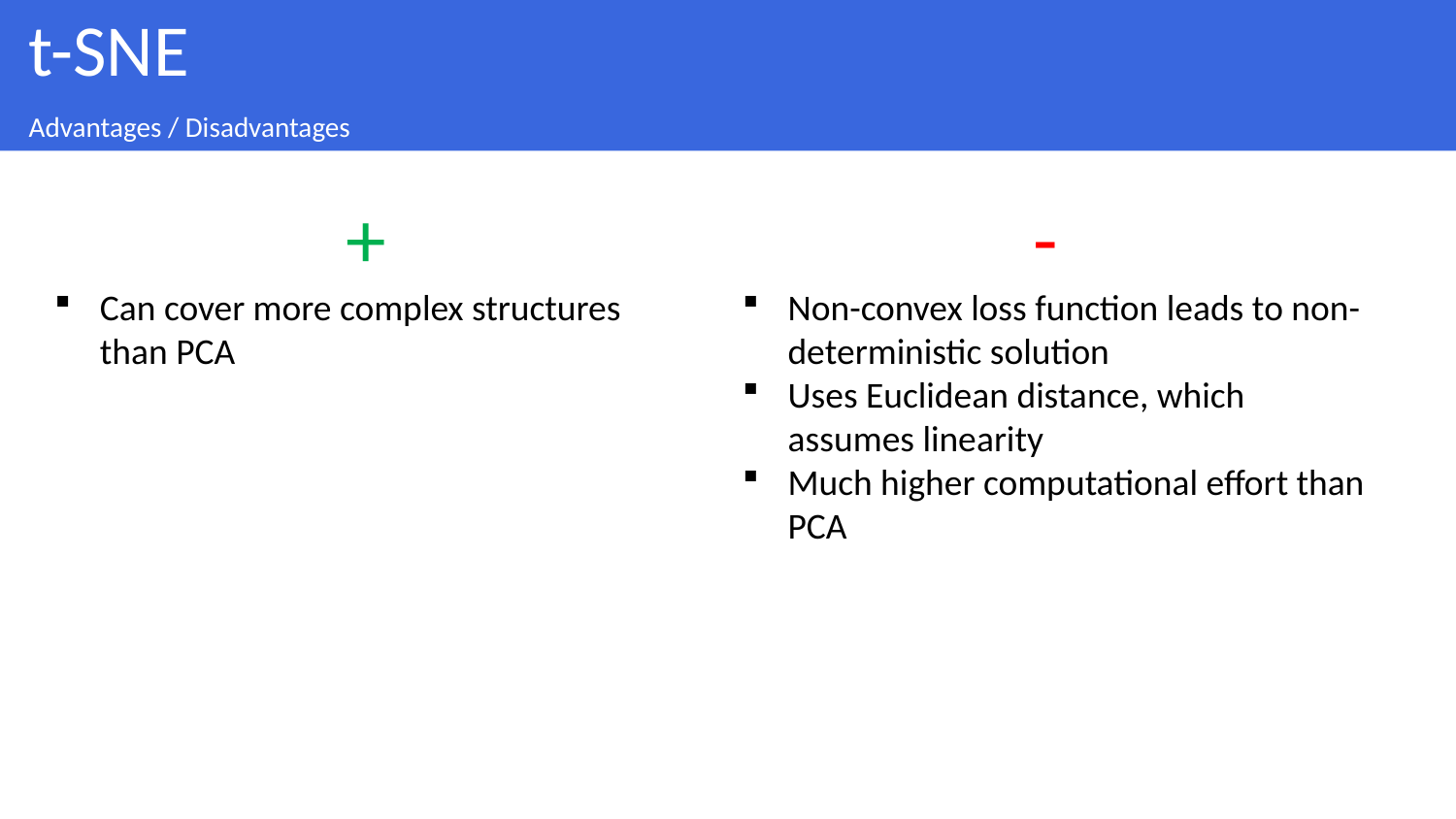

t-SNE
Advantages / Disadvantages
		+
Can cover more complex structures than PCA

		-
Non-convex loss function leads to non-deterministic solution
Uses Euclidean distance, which assumes linearity
Much higher computational effort than PCA